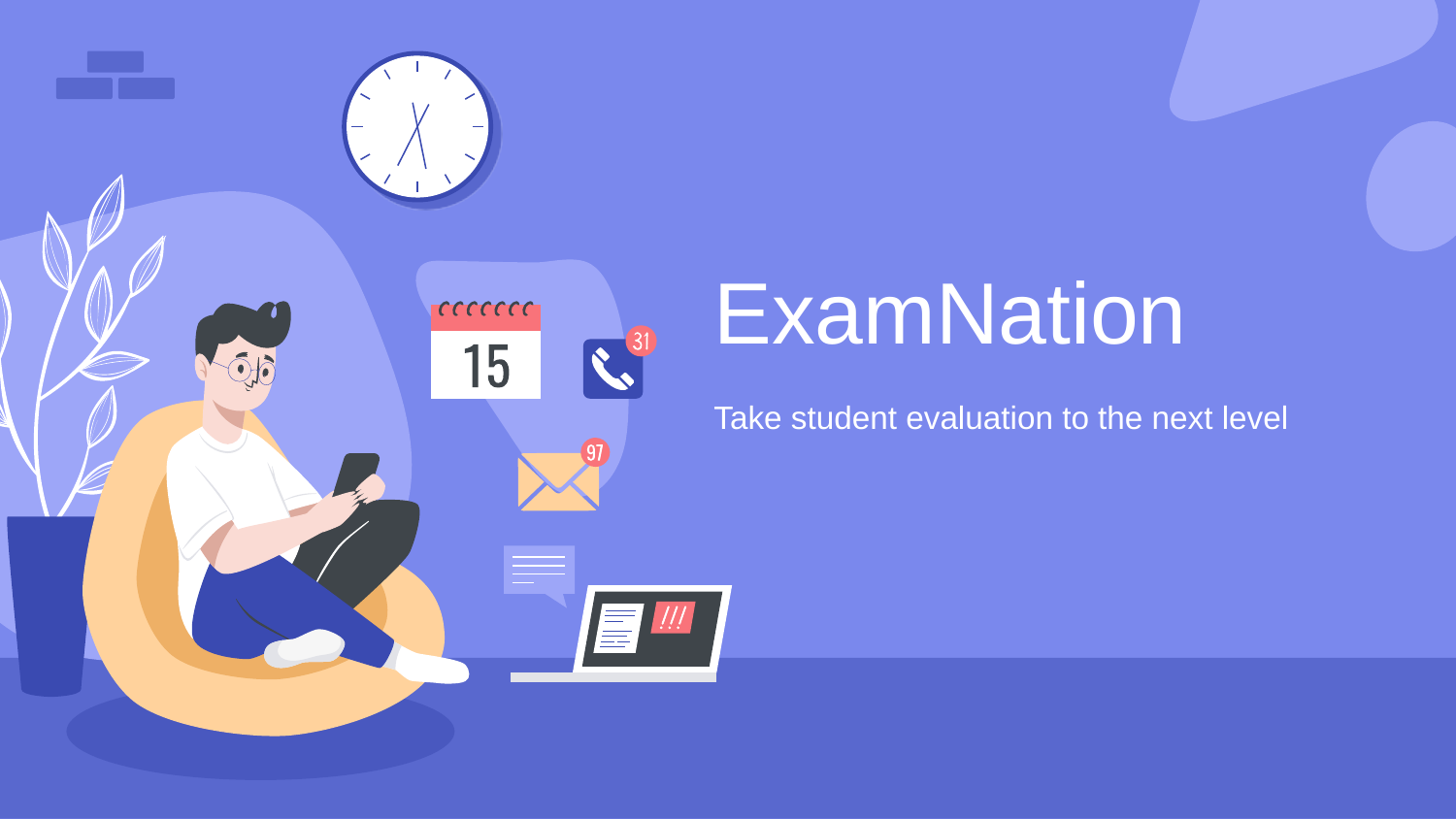

# ExamNation

Take student evaluation to the next level